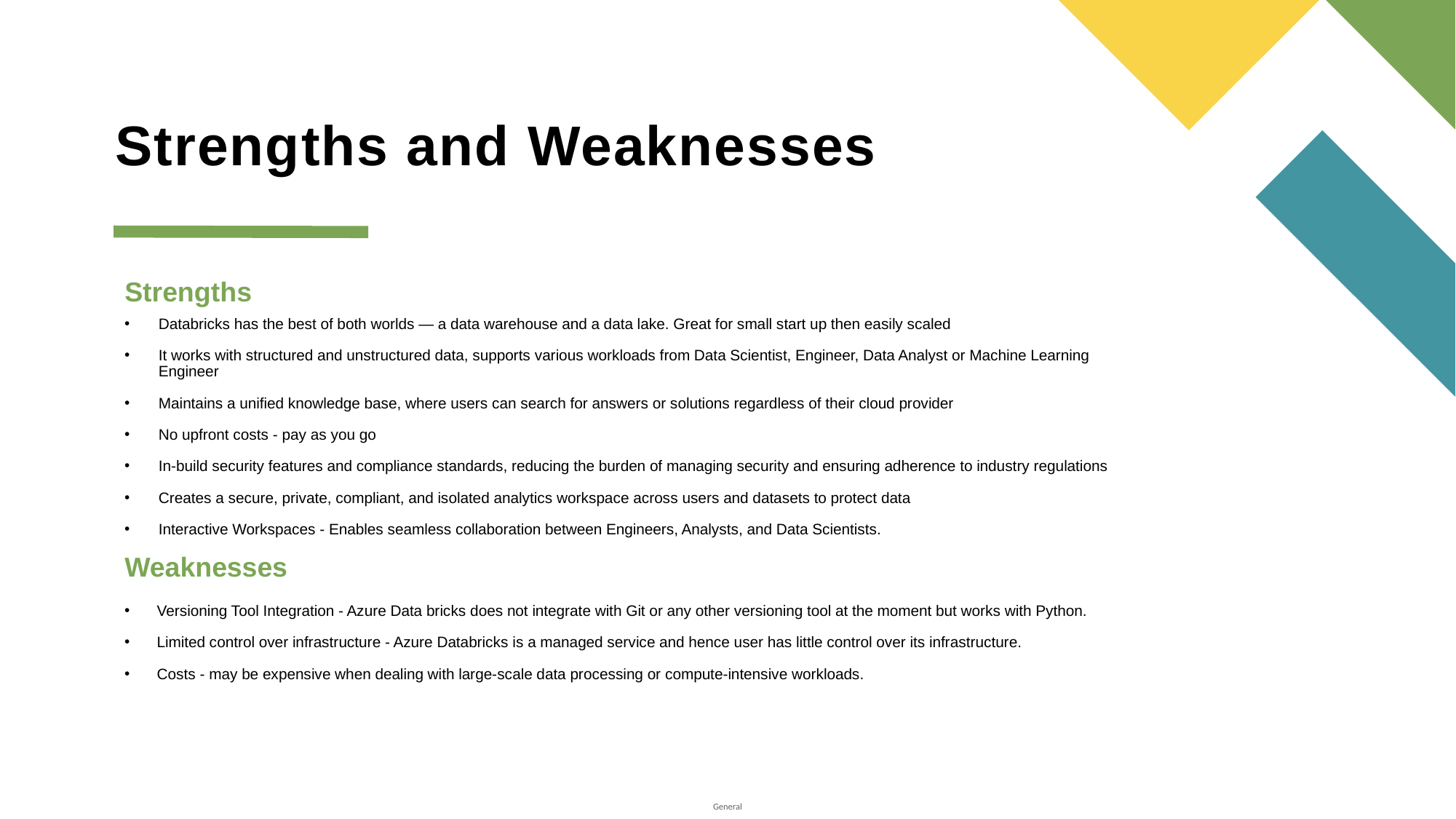

# Strengths and Weaknesses
Strengths
Databricks has the best of both worlds — a data warehouse and a data lake. Great for small start up then easily scaled
It works with structured and unstructured data, supports various workloads from Data Scientist, Engineer, Data Analyst or Machine Learning Engineer
Maintains a unified knowledge base, where users can search for answers or solutions regardless of their cloud provider
No upfront costs - pay as you go
In-build security features and compliance standards, reducing the burden of managing security and ensuring adherence to industry regulations
Creates a secure, private, compliant, and isolated analytics workspace across users and datasets to protect data
Interactive Workspaces - Enables seamless collaboration between Engineers, Analysts, and Data Scientists.

Weaknesses
Versioning Tool Integration - Azure Data bricks does not integrate with Git or any other versioning tool at the moment but works with Python.
Limited control over infrastructure - Azure Databricks is a managed service and hence user has little control over its infrastructure.
Costs - may be expensive when dealing with large-scale data processing or compute-intensive workloads.